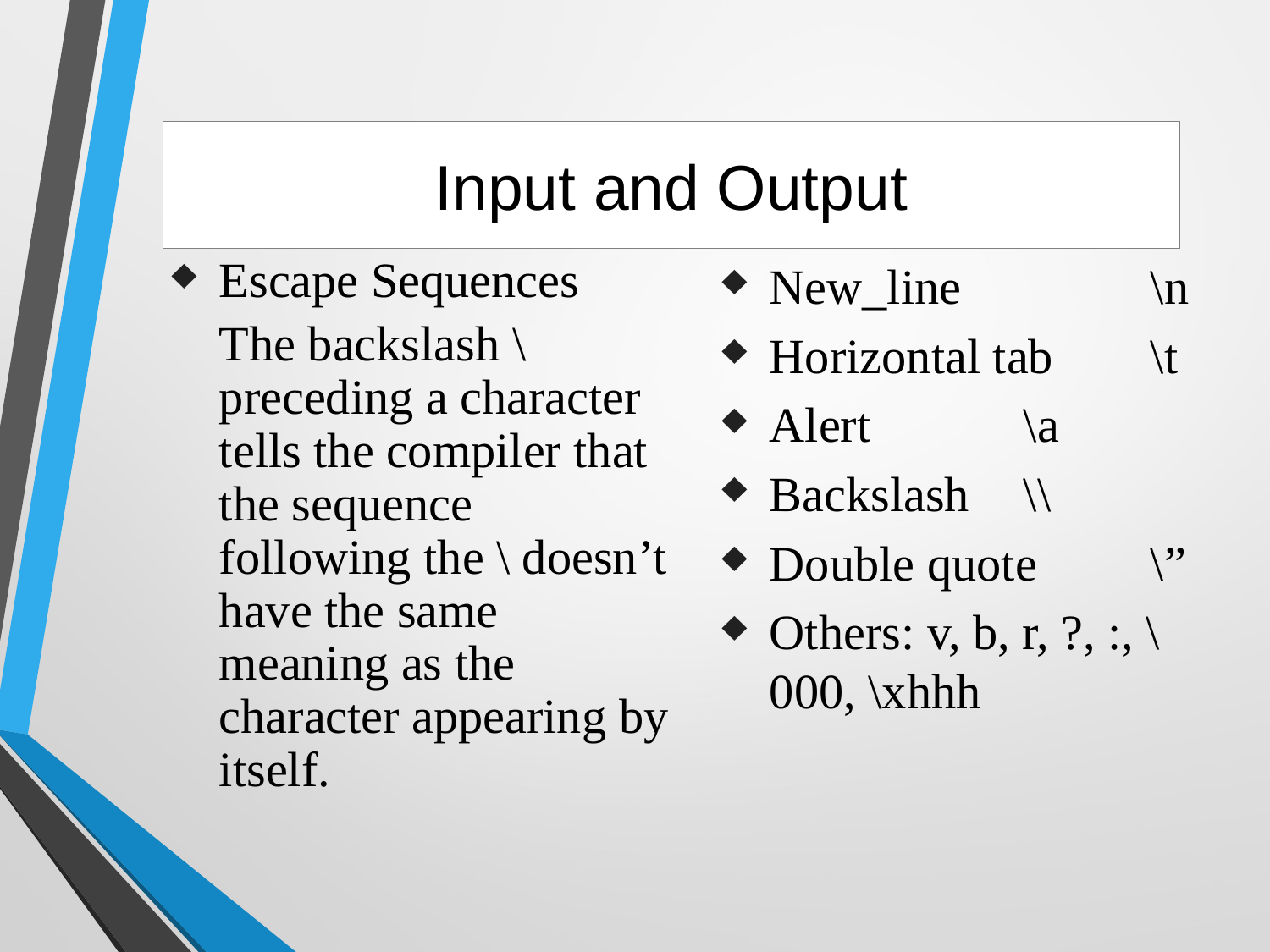

# Input and Output

Escape Sequences
	The backslash \ preceding a character tells the compiler that the sequence following the \ doesn’t have the same meaning as the character appearing by itself.
New_line		\n
Horizontal tab	\t
Alert		\a
Backslash	\\
Double quote	\”
Others: v, b, r, ?, :, \000, \xhhh